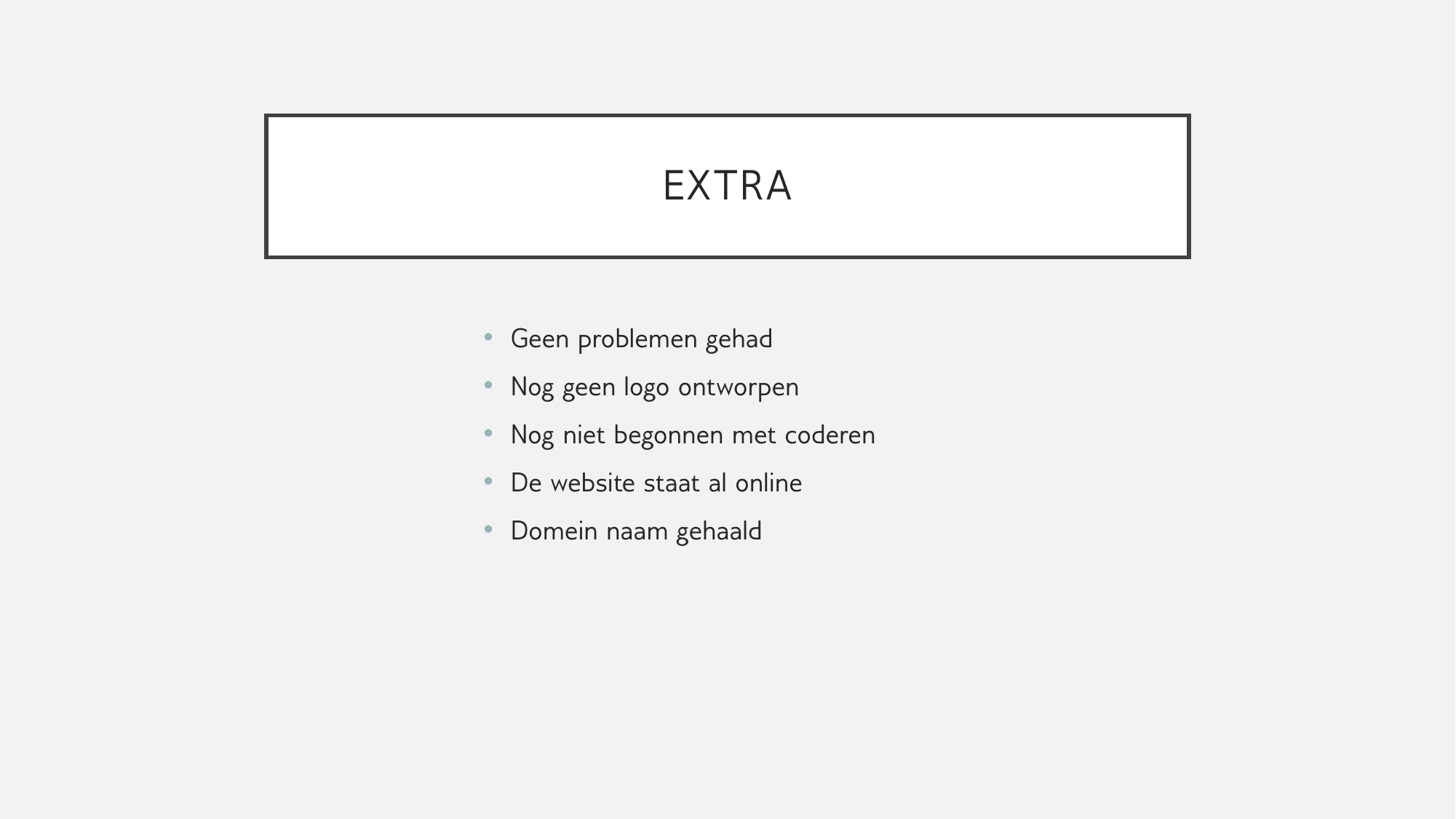

# Extra
Geen problemen gehad
Nog geen logo ontworpen
Nog niet begonnen met coderen
De website staat al online
Domein naam gehaald